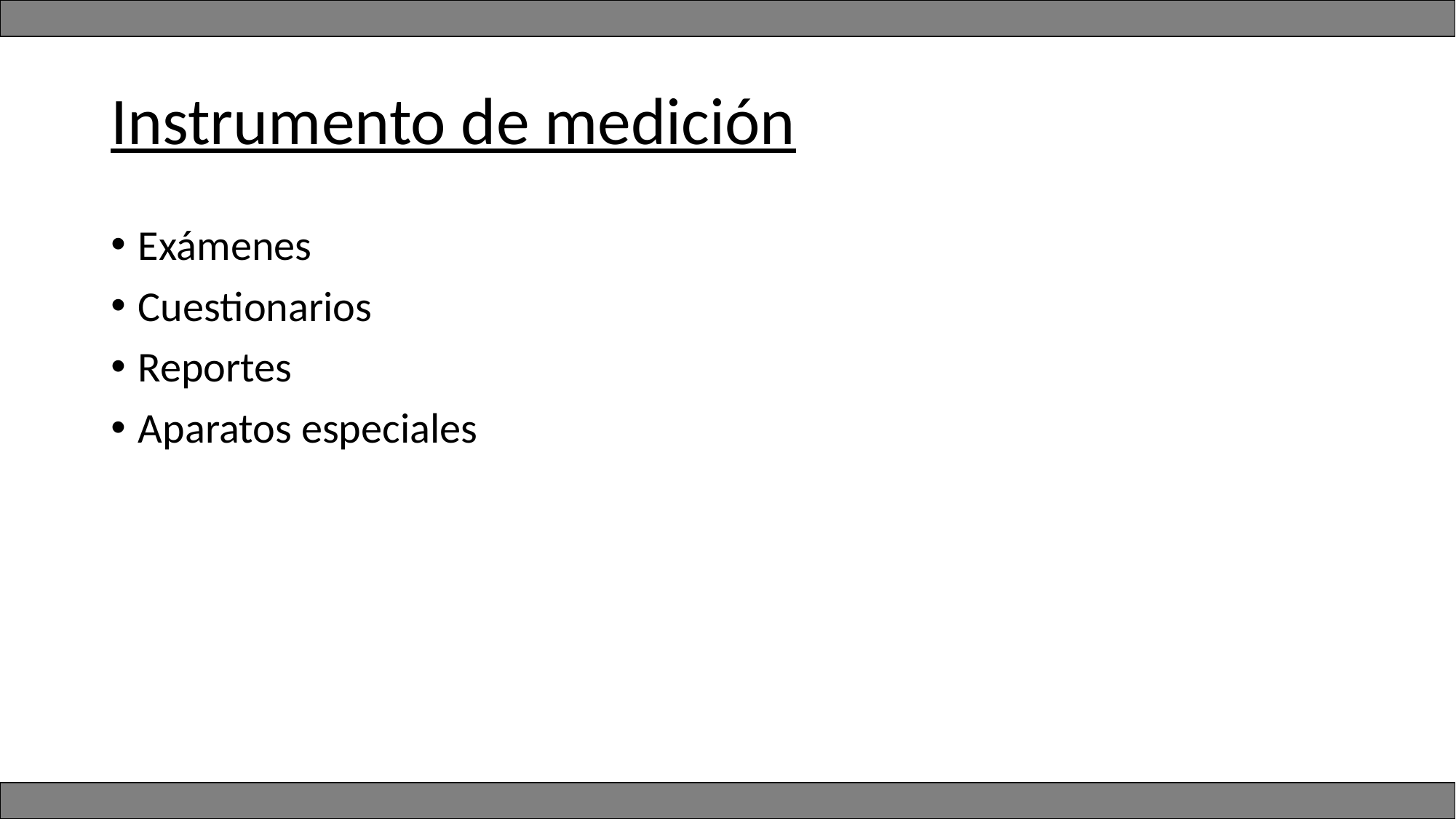

# Instrumento de medición
Exámenes
Cuestionarios
Reportes
Aparatos especiales